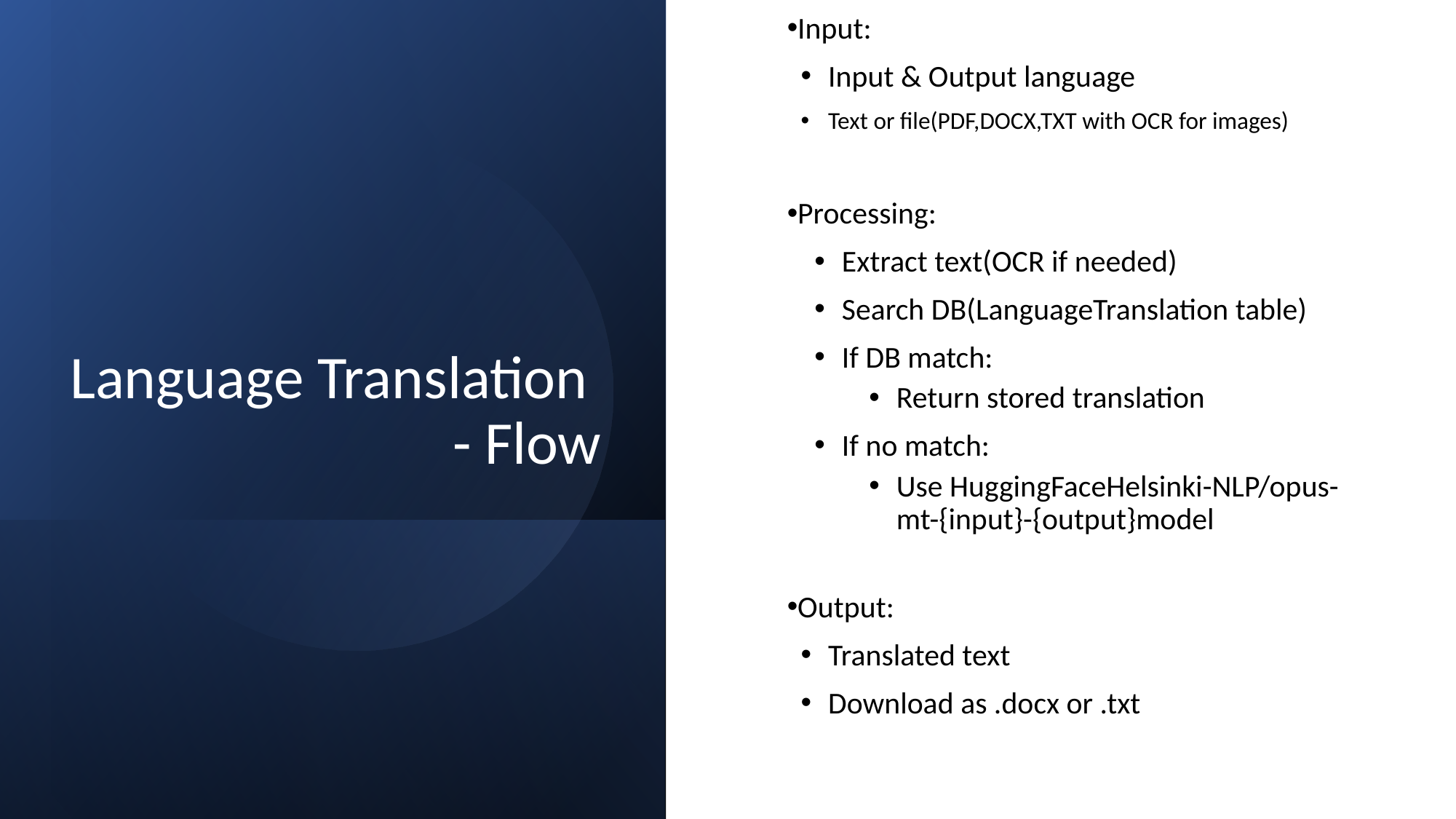

# Language Translation - Flow

Input:
Input & Output language
Text or file(PDF,DOCX,TXT with OCR for images)

Processing:
Extract text(OCR if needed)
Search DB(LanguageTranslation table)
If DB match:
Return stored translation
If no match:
Use HuggingFaceHelsinki-NLP/opus-mt-{input}-{output}model

Output:
Translated text
Download as .docx or .txt